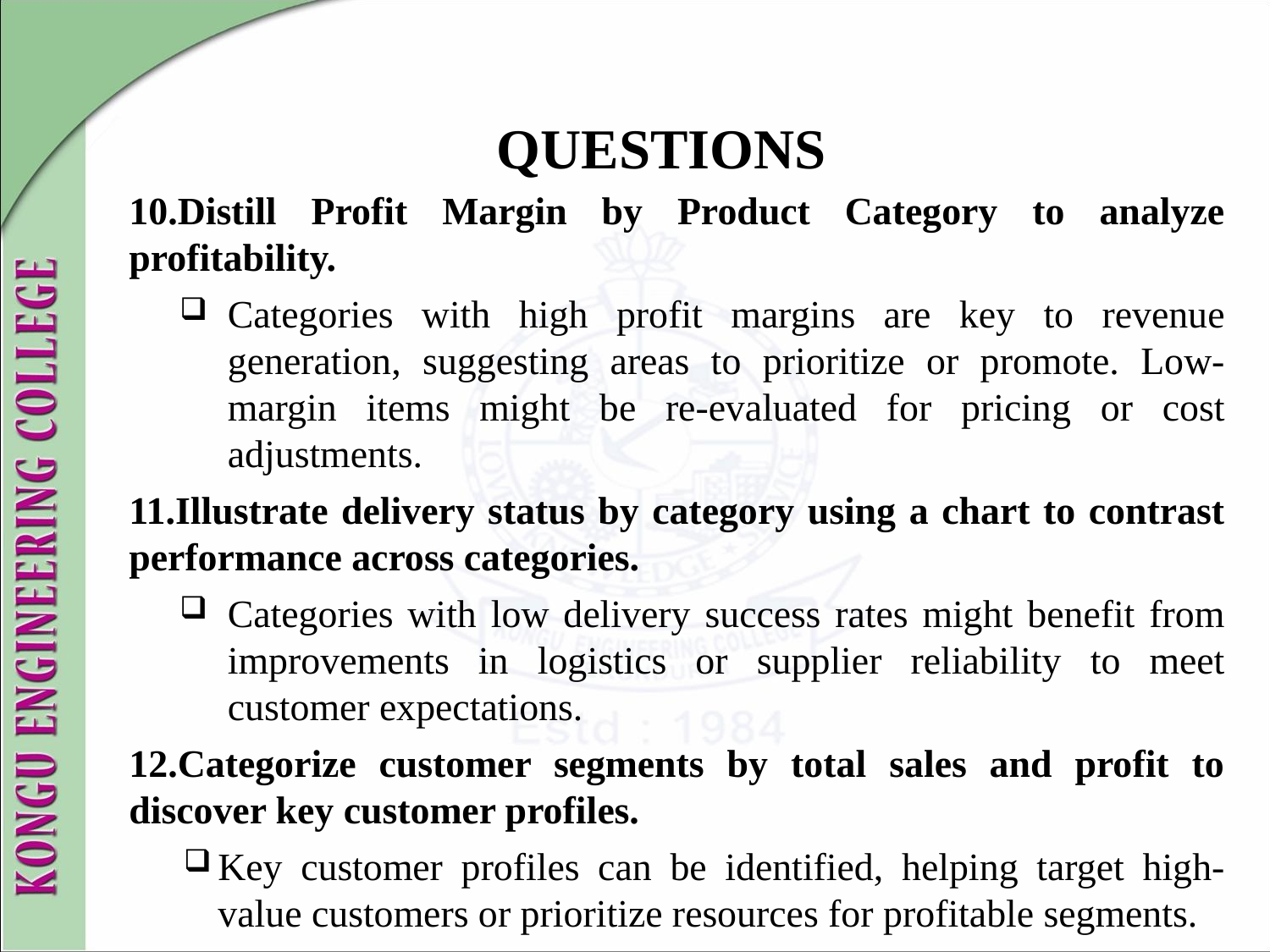

# QUESTIONS
10.Distill Profit Margin by Product Category to analyze profitability.
Categories with high profit margins are key to revenue generation, suggesting areas to prioritize or promote. Low-margin items might be re-evaluated for pricing or cost adjustments.
11.Illustrate delivery status by category using a chart to contrast performance across categories.
Categories with low delivery success rates might benefit from improvements in logistics or supplier reliability to meet customer expectations.
12.Categorize customer segments by total sales and profit to discover key customer profiles.
Key customer profiles can be identified, helping target high-value customers or prioritize resources for profitable segments.